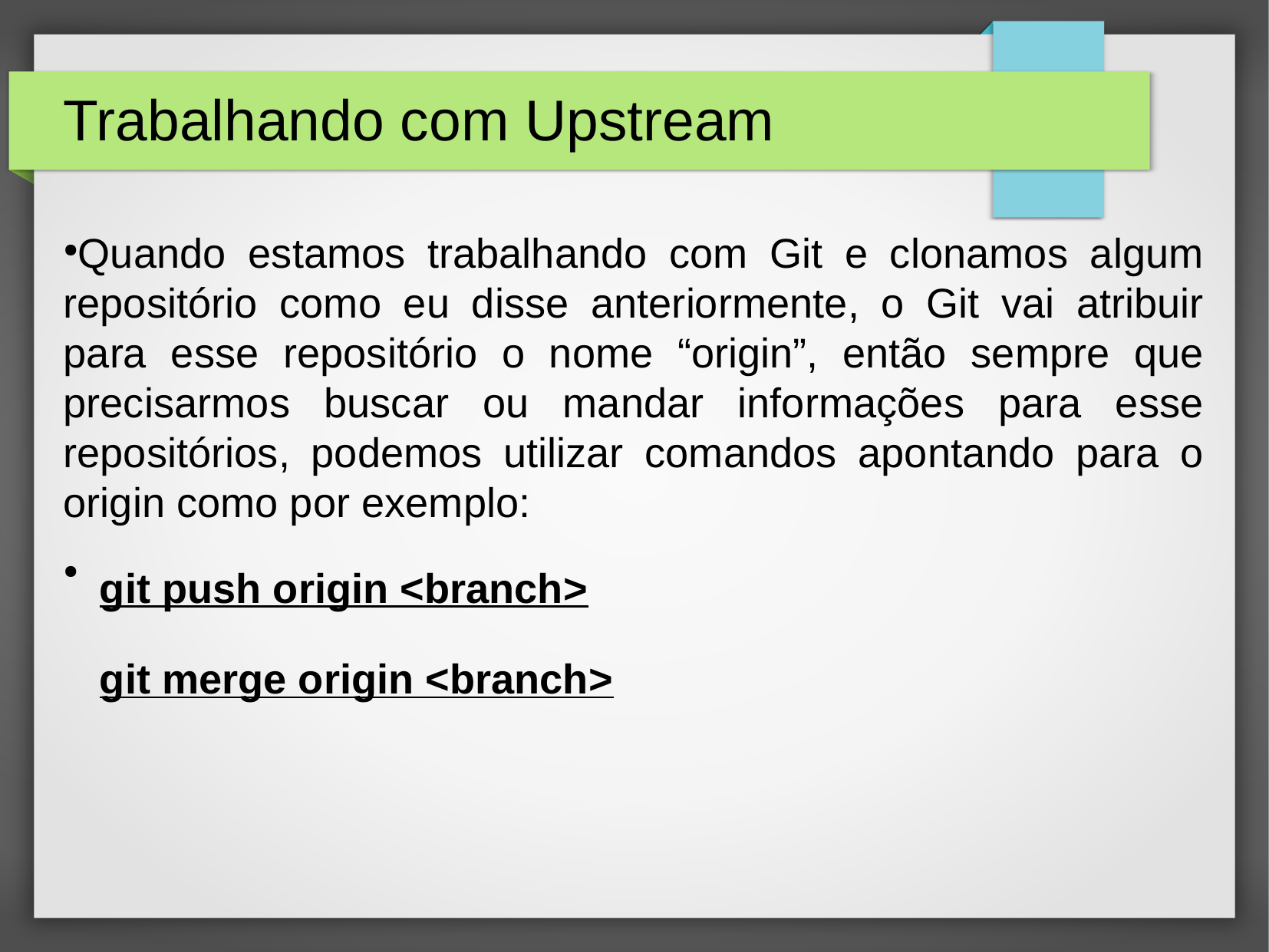

Trabalhando com Upstream
Quando estamos trabalhando com Git e clonamos algum repositório como eu disse anteriormente, o Git vai atribuir para esse repositório o nome “origin”, então sempre que precisarmos buscar ou mandar informações para esse repositórios, podemos utilizar comandos apontando para o origin como por exemplo:

git push origin <branch>

git merge origin <branch>